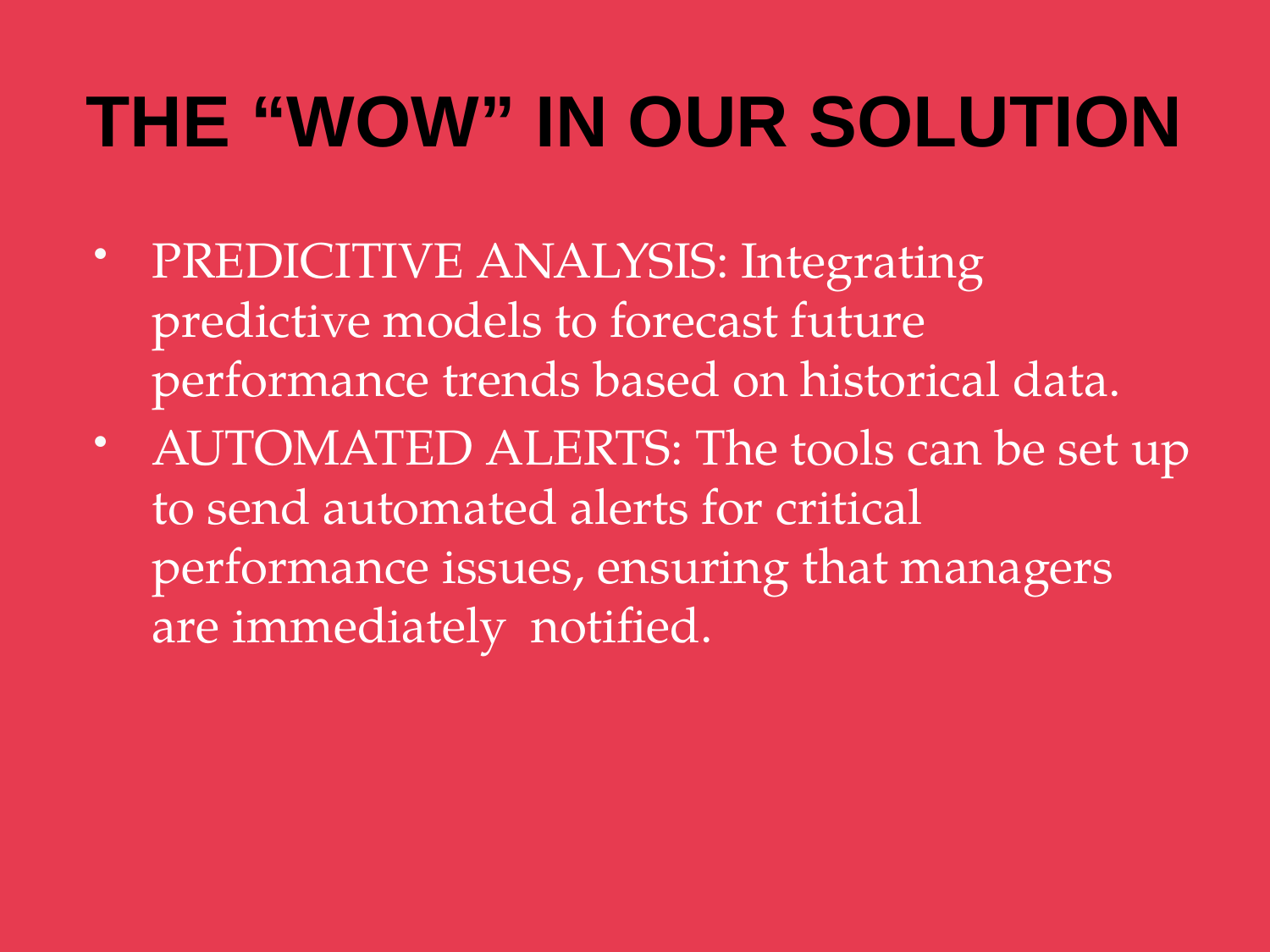

# THE “WOW” IN OUR SOLUTION
PREDICITIVE ANALYSIS: Integrating predictive models to forecast future performance trends based on historical data.
AUTOMATED ALERTS: The tools can be set up to send automated alerts for critical performance issues, ensuring that managers are immediately  notified.